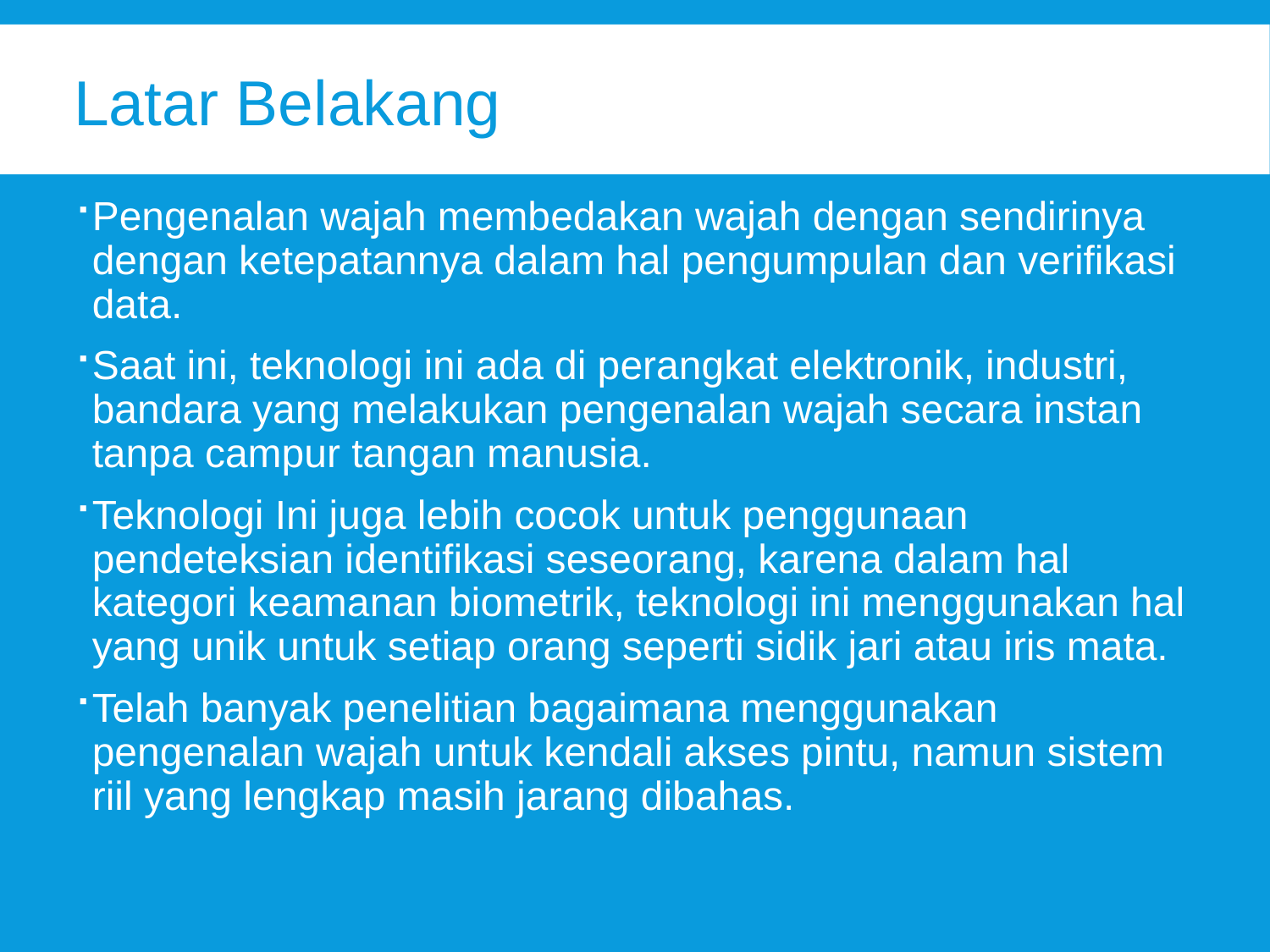

# Latar Belakang
Pengenalan wajah membedakan wajah dengan sendirinya dengan ketepatannya dalam hal pengumpulan dan verifikasi data.
Saat ini, teknologi ini ada di perangkat elektronik, industri, bandara yang melakukan pengenalan wajah secara instan tanpa campur tangan manusia.
Teknologi Ini juga lebih cocok untuk penggunaan pendeteksian identifikasi seseorang, karena dalam hal kategori keamanan biometrik, teknologi ini menggunakan hal yang unik untuk setiap orang seperti sidik jari atau iris mata.
Telah banyak penelitian bagaimana menggunakan pengenalan wajah untuk kendali akses pintu, namun sistem riil yang lengkap masih jarang dibahas.